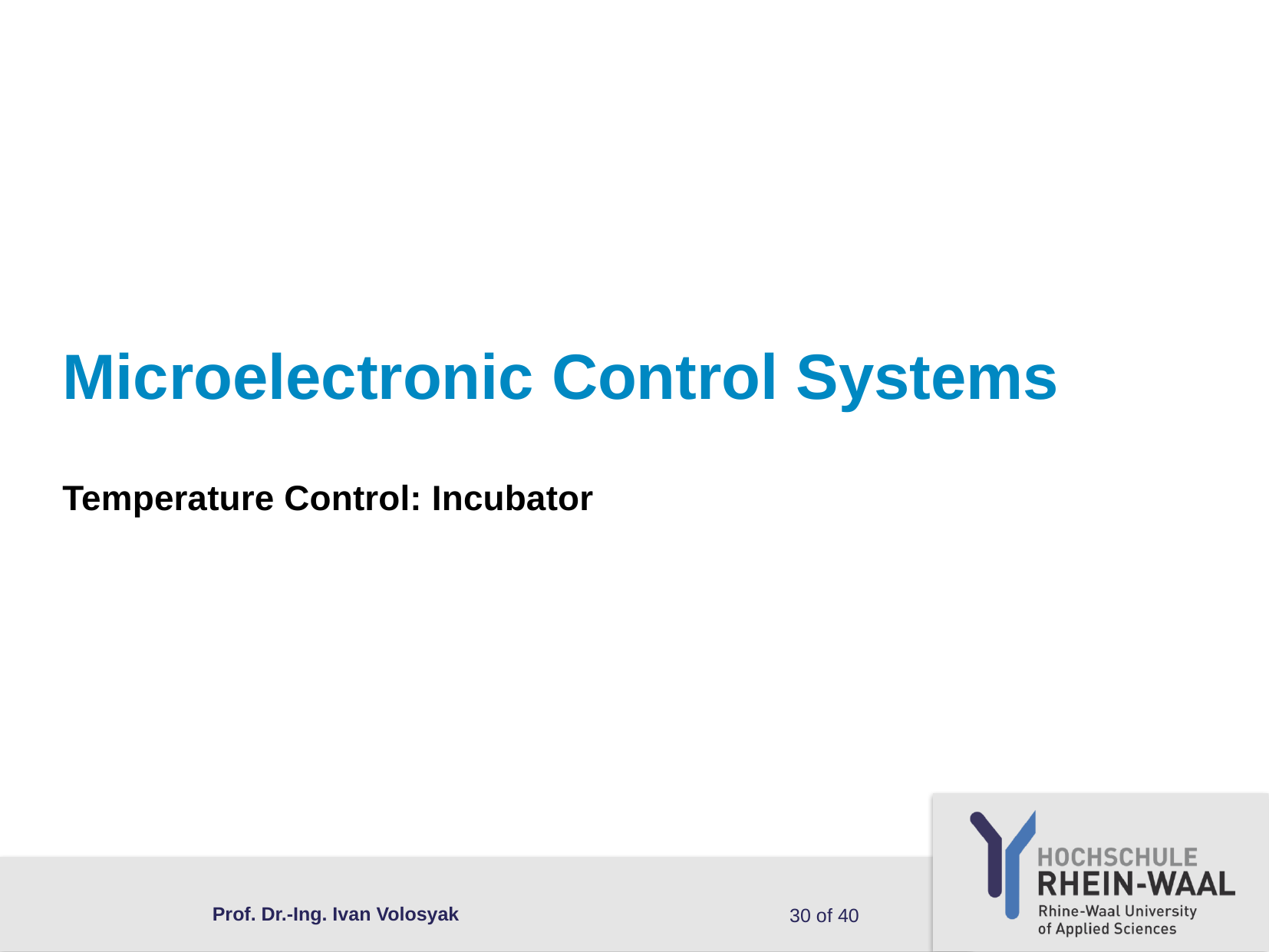

# Microelectronic Control Systems
Temperature Control: Incubator

Prof. Dr.-Ing. Ivan Volosyak